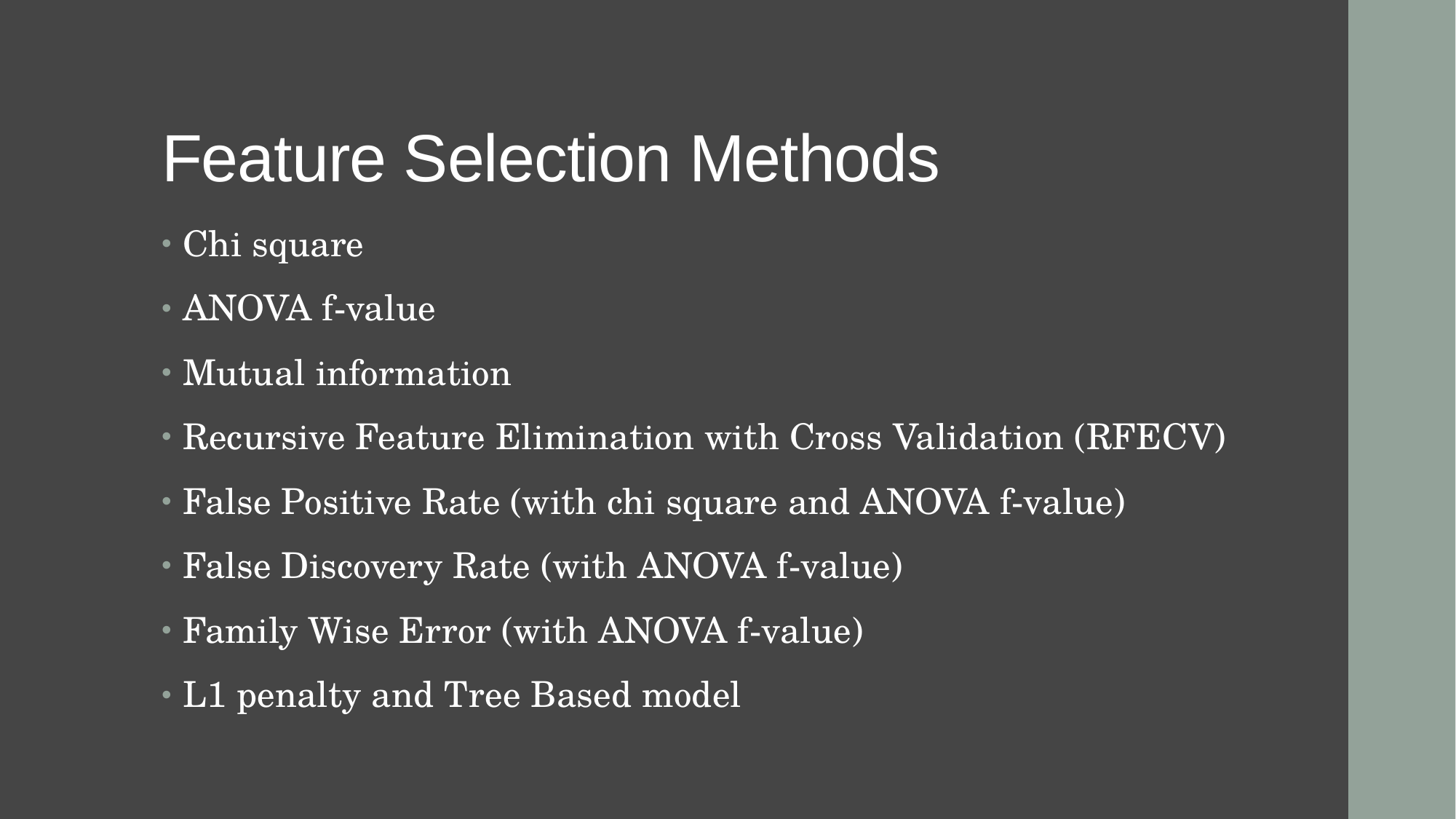

# Feature Selection Methods
Chi square
ANOVA f-value
Mutual information
Recursive Feature Elimination with Cross Validation (RFECV)
False Positive Rate (with chi square and ANOVA f-value)
False Discovery Rate (with ANOVA f-value)
Family Wise Error (with ANOVA f-value)
L1 penalty and Tree Based model